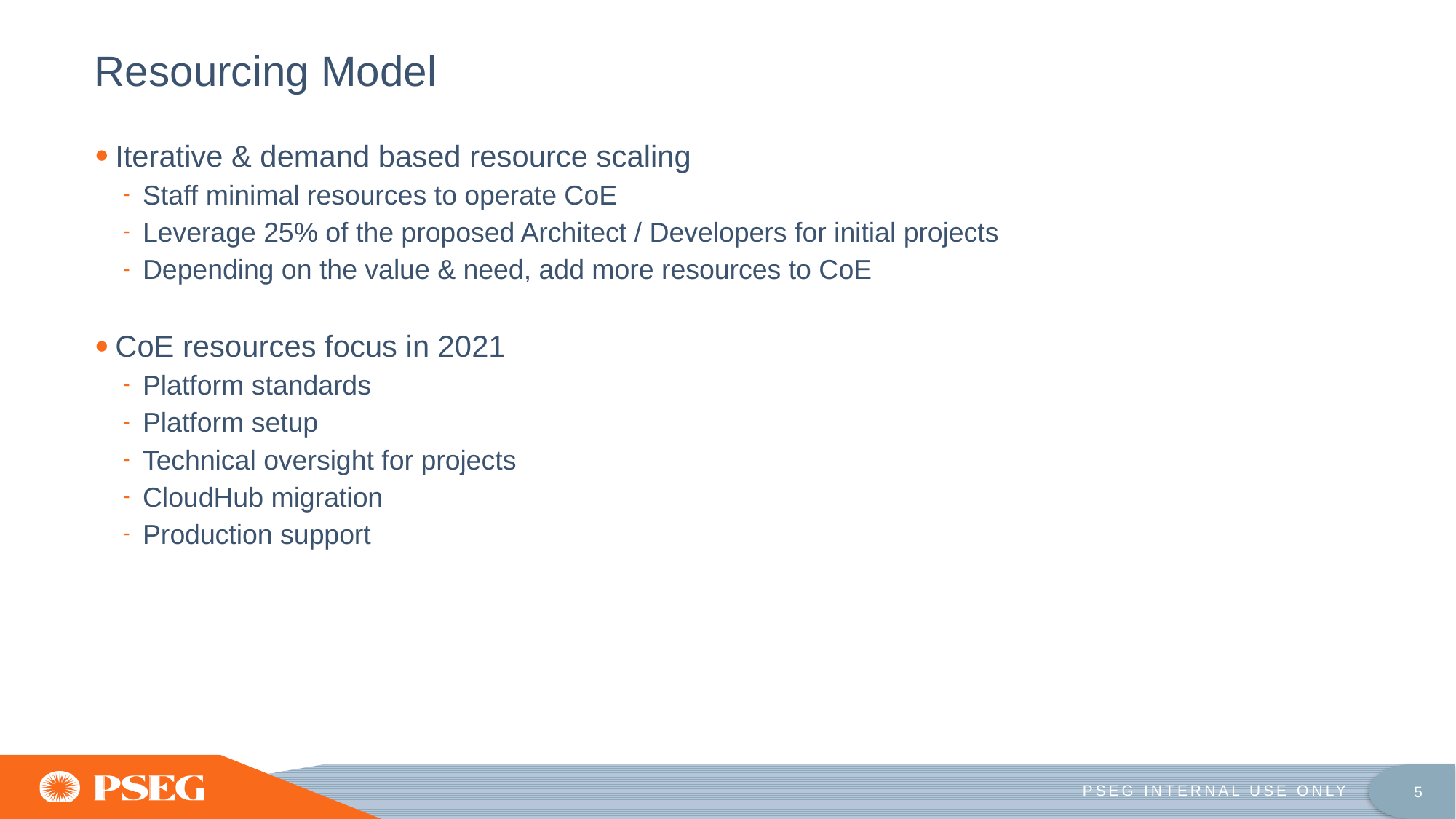

# Resourcing Model
Iterative & demand based resource scaling
Staff minimal resources to operate CoE
Leverage 25% of the proposed Architect / Developers for initial projects
Depending on the value & need, add more resources to CoE

CoE resources focus in 2021
Platform standards
Platform setup
Technical oversight for projects
CloudHub migration
Production support

PSEG INTERNAL USE ONLY